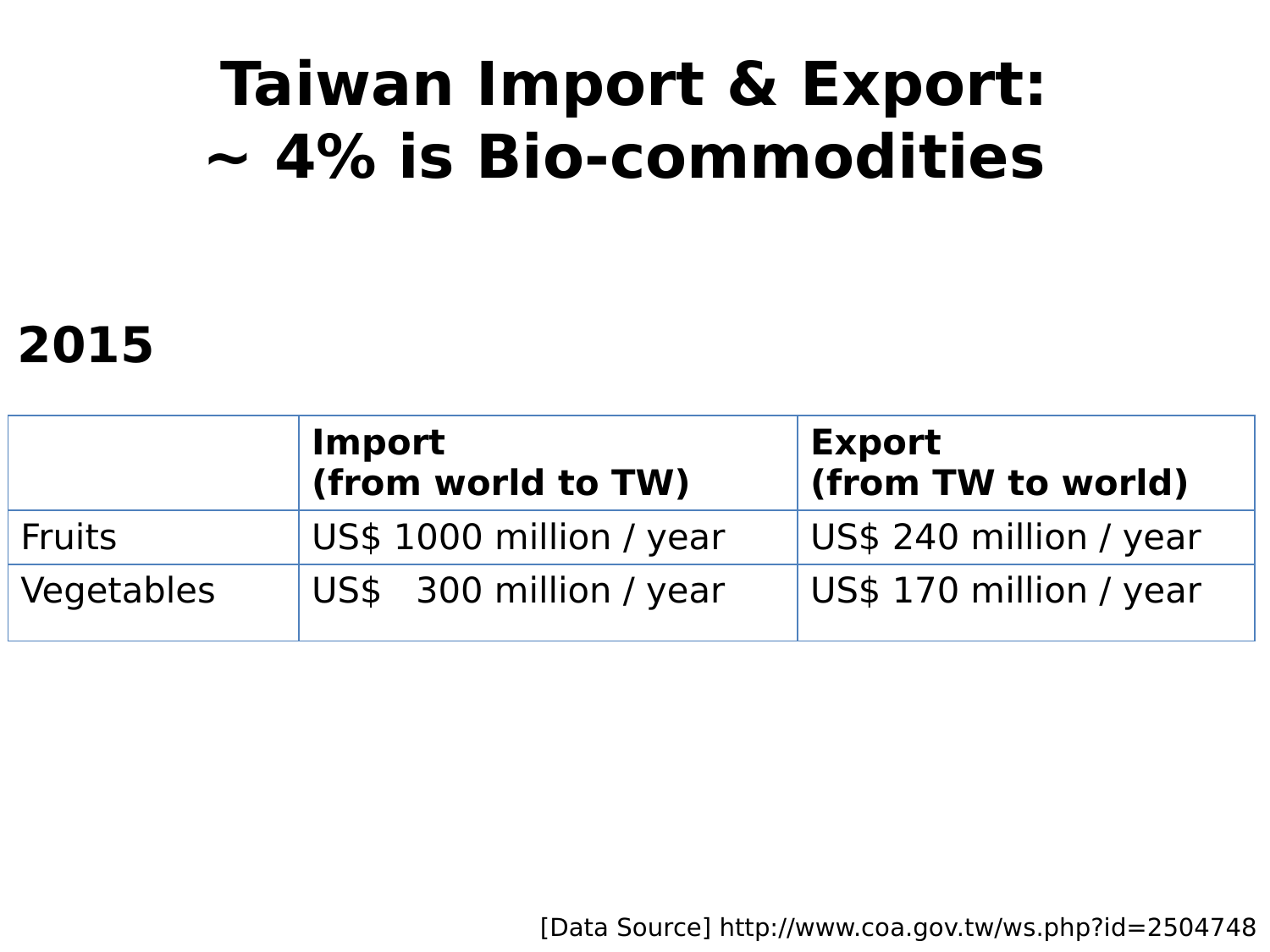

# Taiwan Import & Export: ~ 4% is Bio-commodities
2015
|  | Import (from world to TW) | Export (from TW to world) |
| --- | --- | --- |
| Fruits | US$ 1000 million / year | US$ 240 million / year |
| Vegetables | US$ 300 million / year | US$ 170 million / year |
[Data Source] http://www.coa.gov.tw/ws.php?id=2504748